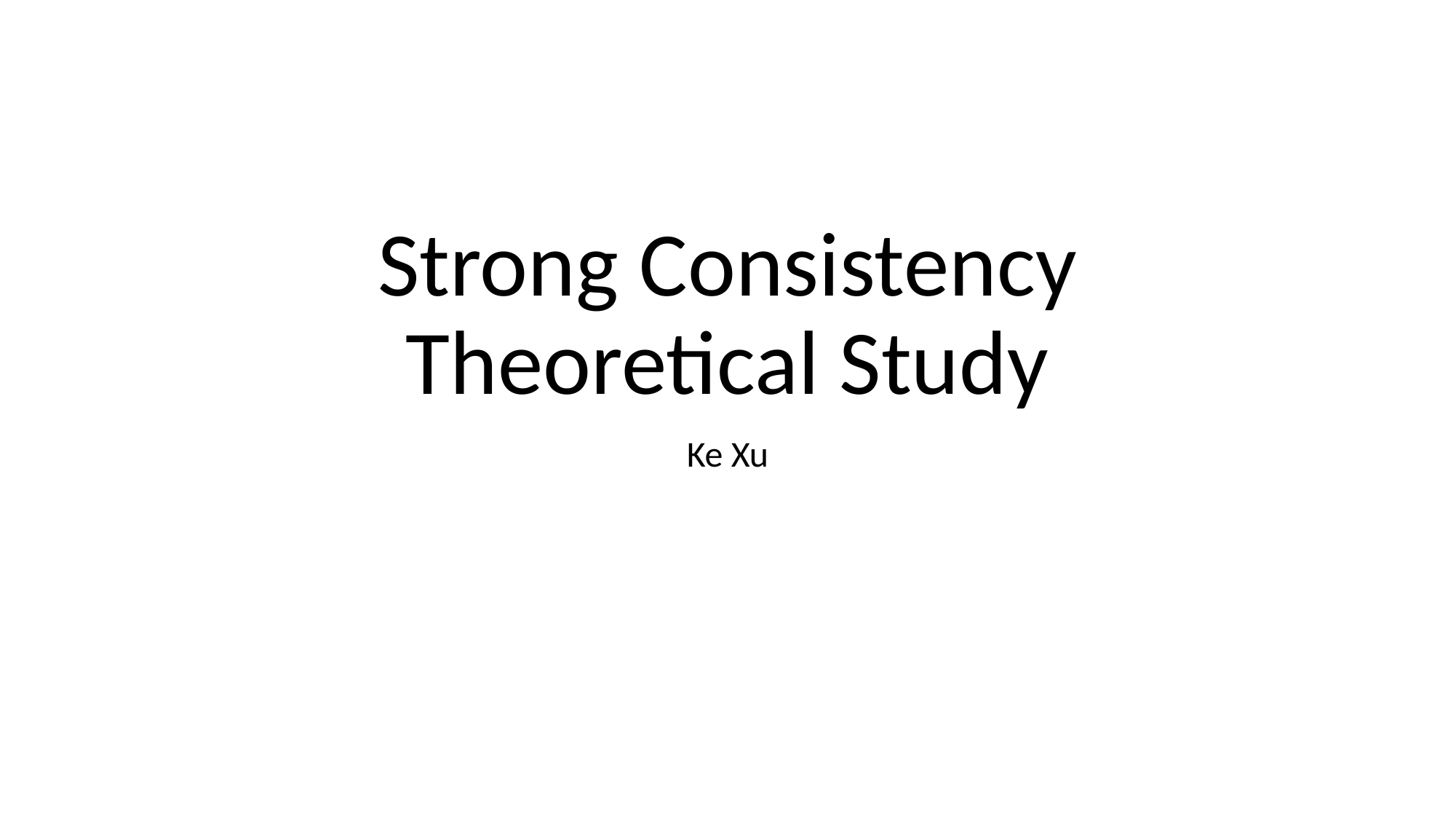

# Strong Consistency Theoretical Study
Ke Xu